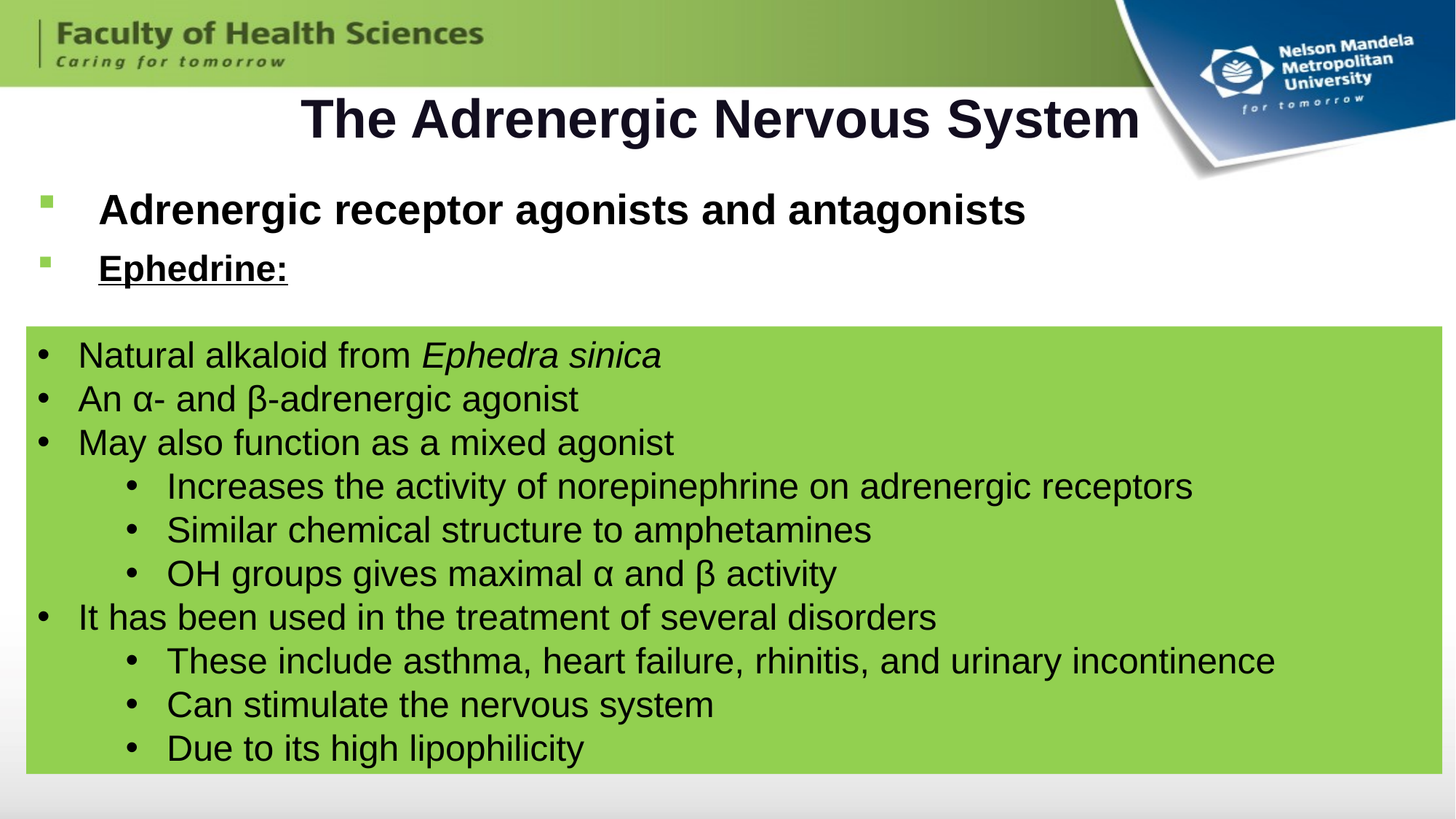

# The Adrenergic Nervous System
Adrenergic receptor agonists and antagonists
Ephedrine:

Natural alkaloid from Ephedra sinica
An α- and β-adrenergic agonist
May also function as a mixed agonist
Increases the activity of norepinephrine on adrenergic receptors
Similar chemical structure to amphetamines
OH groups gives maximal α and β activity
It has been used in the treatment of several disorders
These include asthma, heart failure, rhinitis, and urinary incontinence
Can stimulate the nervous system
Due to its high lipophilicity